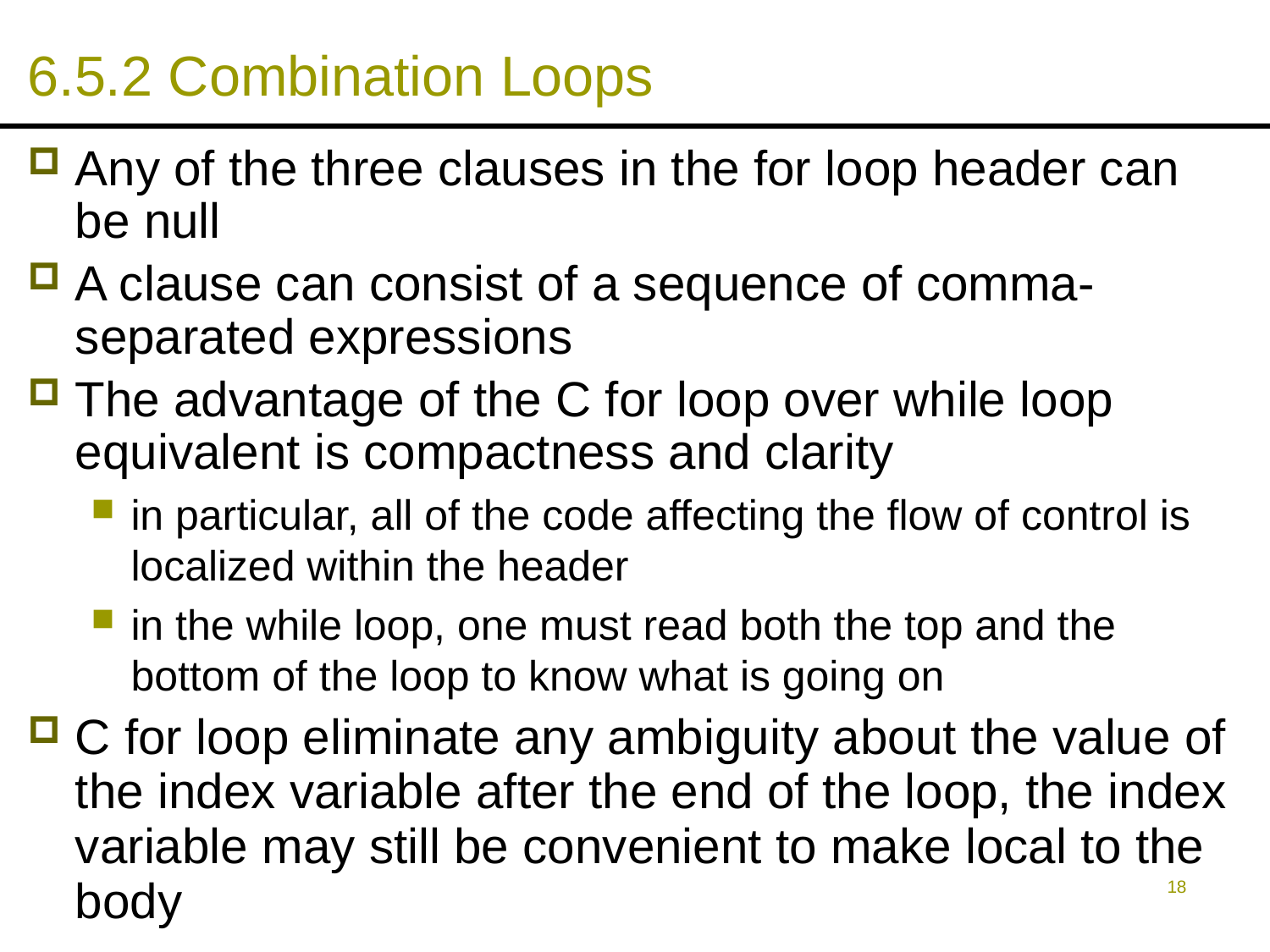

# 6.5.2 Combination Loops
Any of the three clauses in the for loop header can be null
A clause can consist of a sequence of comma-separated expressions
The advantage of the C for loop over while loop equivalent is compactness and clarity
in particular, all of the code affecting the flow of control is localized within the header
in the while loop, one must read both the top and the bottom of the loop to know what is going on
C for loop eliminate any ambiguity about the value of the index variable after the end of the loop, the index variable may still be convenient to make local to the body
18